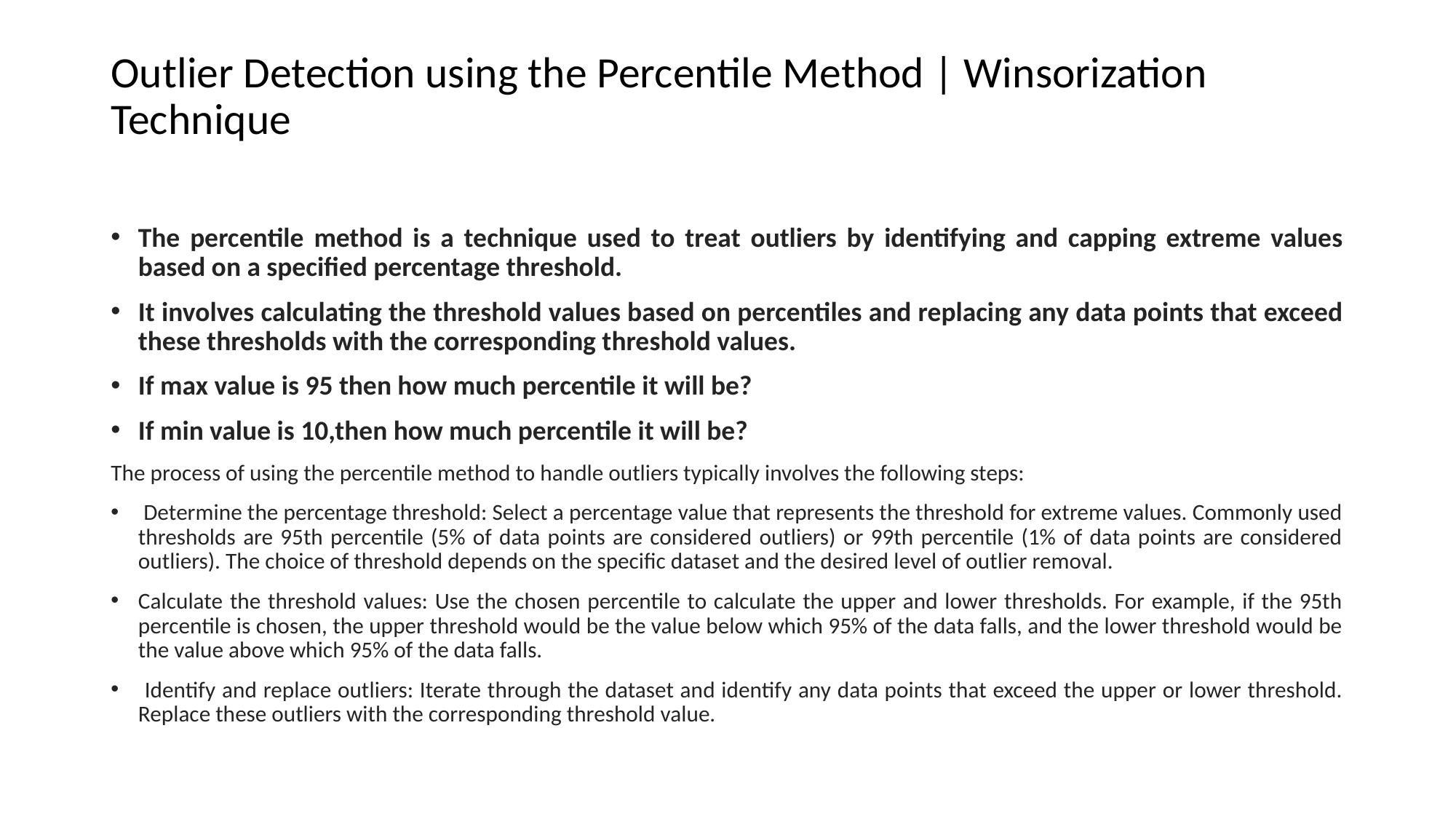

# Outlier Detection using the Percentile Method | Winsorization Technique
The percentile method is a technique used to treat outliers by identifying and capping extreme values based on a specified percentage threshold.
It involves calculating the threshold values based on percentiles and replacing any data points that exceed these thresholds with the corresponding threshold values.
If max value is 95 then how much percentile it will be?
If min value is 10,then how much percentile it will be?
The process of using the percentile method to handle outliers typically involves the following steps:
 Determine the percentage threshold: Select a percentage value that represents the threshold for extreme values. Commonly used thresholds are 95th percentile (5% of data points are considered outliers) or 99th percentile (1% of data points are considered outliers). The choice of threshold depends on the specific dataset and the desired level of outlier removal.
Calculate the threshold values: Use the chosen percentile to calculate the upper and lower thresholds. For example, if the 95th percentile is chosen, the upper threshold would be the value below which 95% of the data falls, and the lower threshold would be the value above which 95% of the data falls.
 Identify and replace outliers: Iterate through the dataset and identify any data points that exceed the upper or lower threshold. Replace these outliers with the corresponding threshold value.